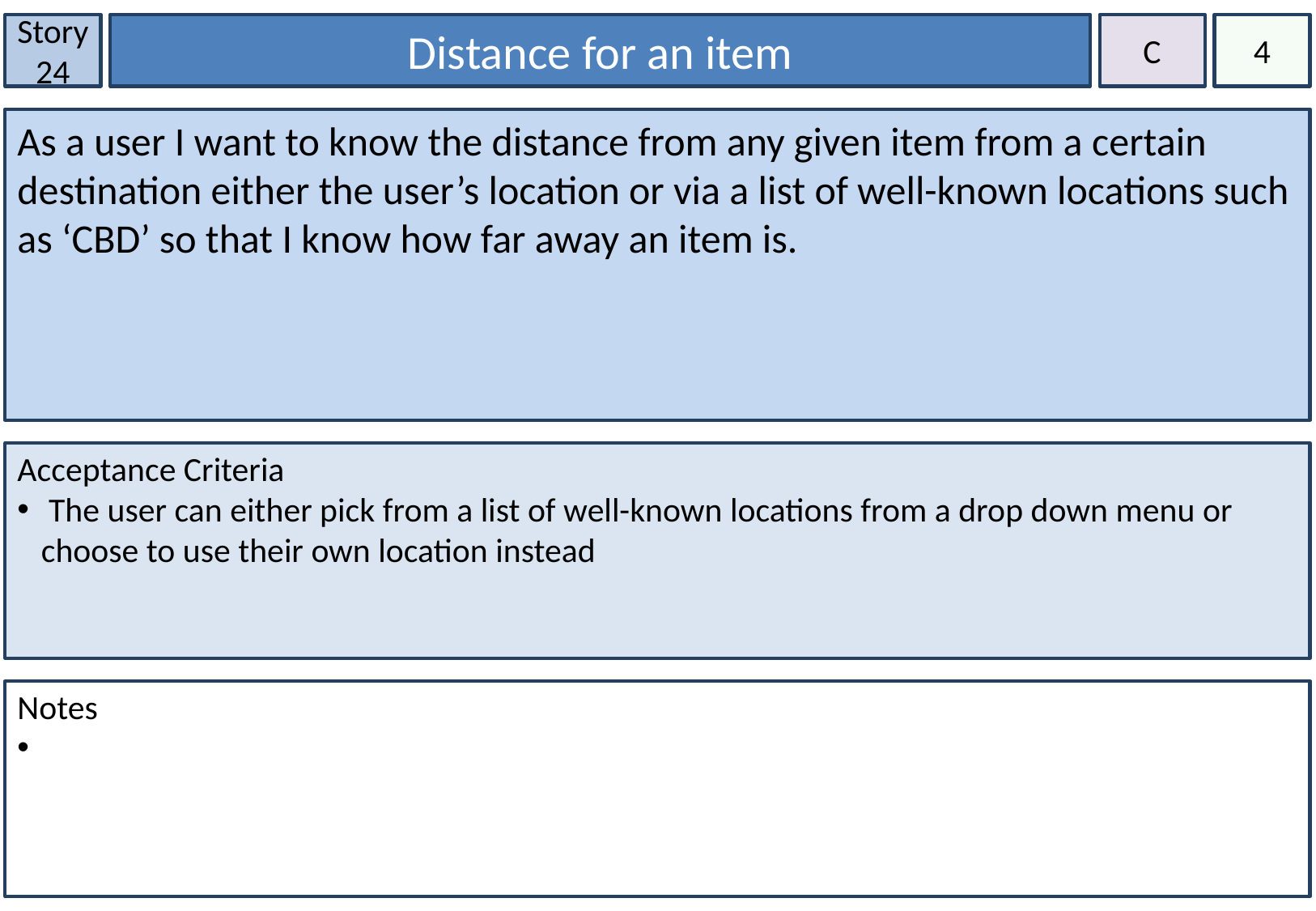

Story 24
Distance for an item
C
4
As a user I want to know the distance from any given item from a certain destination either the user’s location or via a list of well-known locations such as ‘CBD’ so that I know how far away an item is.
Acceptance Criteria
 The user can either pick from a list of well-known locations from a drop down menu or choose to use their own location instead
Notes